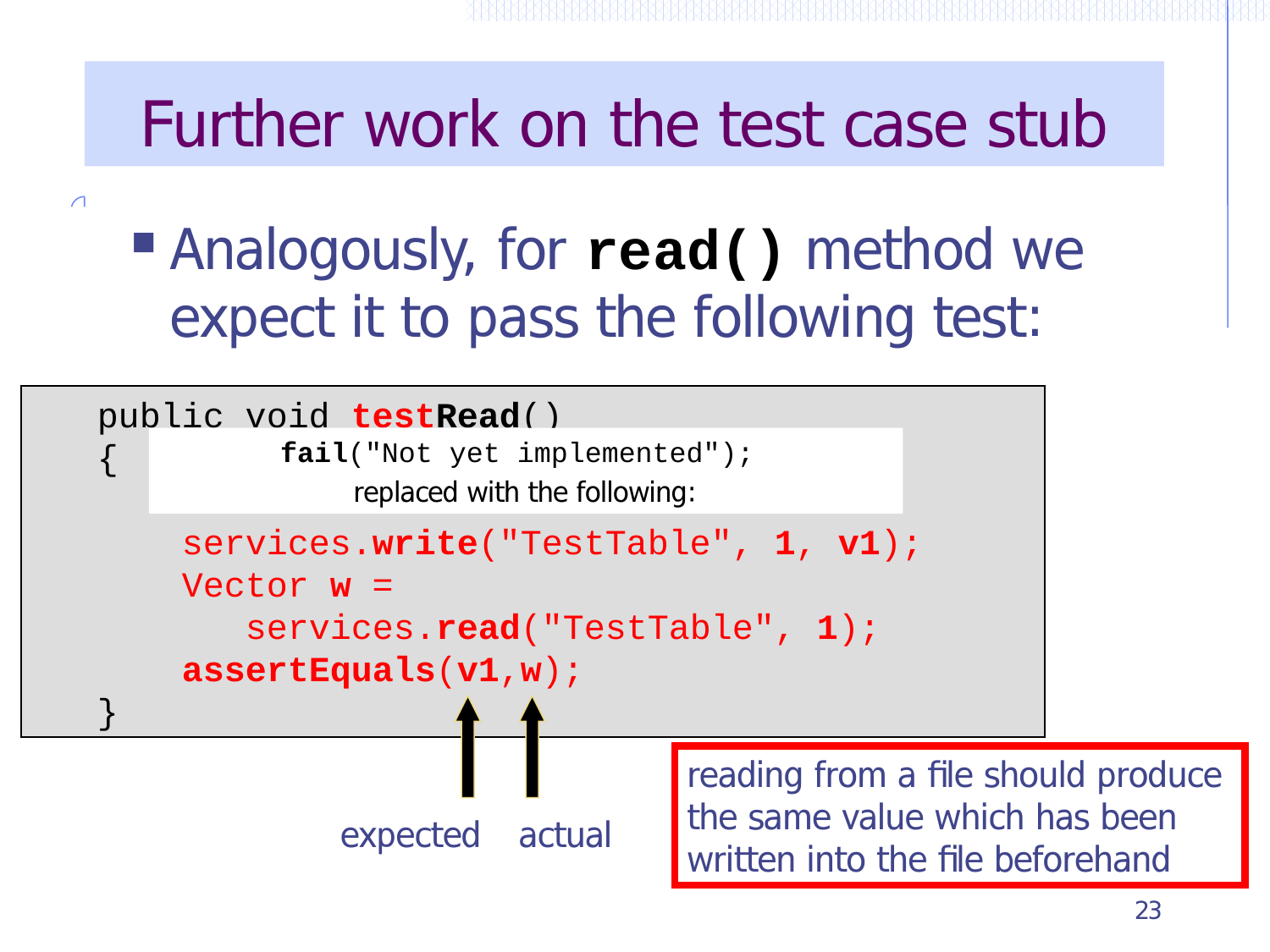

# Further work on the test case stub
Analogously, for read() method we expect it to pass the following test:

public void testRead()
{

    services.write("TestTable", 1, v1);
    Vector w =
       services.read("TestTable", 1);
    assertEquals(v1,w);
}
fail("Not yet implemented");
replaced with the following:

reading from a file should produce the same value which has been written into the file beforehand
expected
actual
23